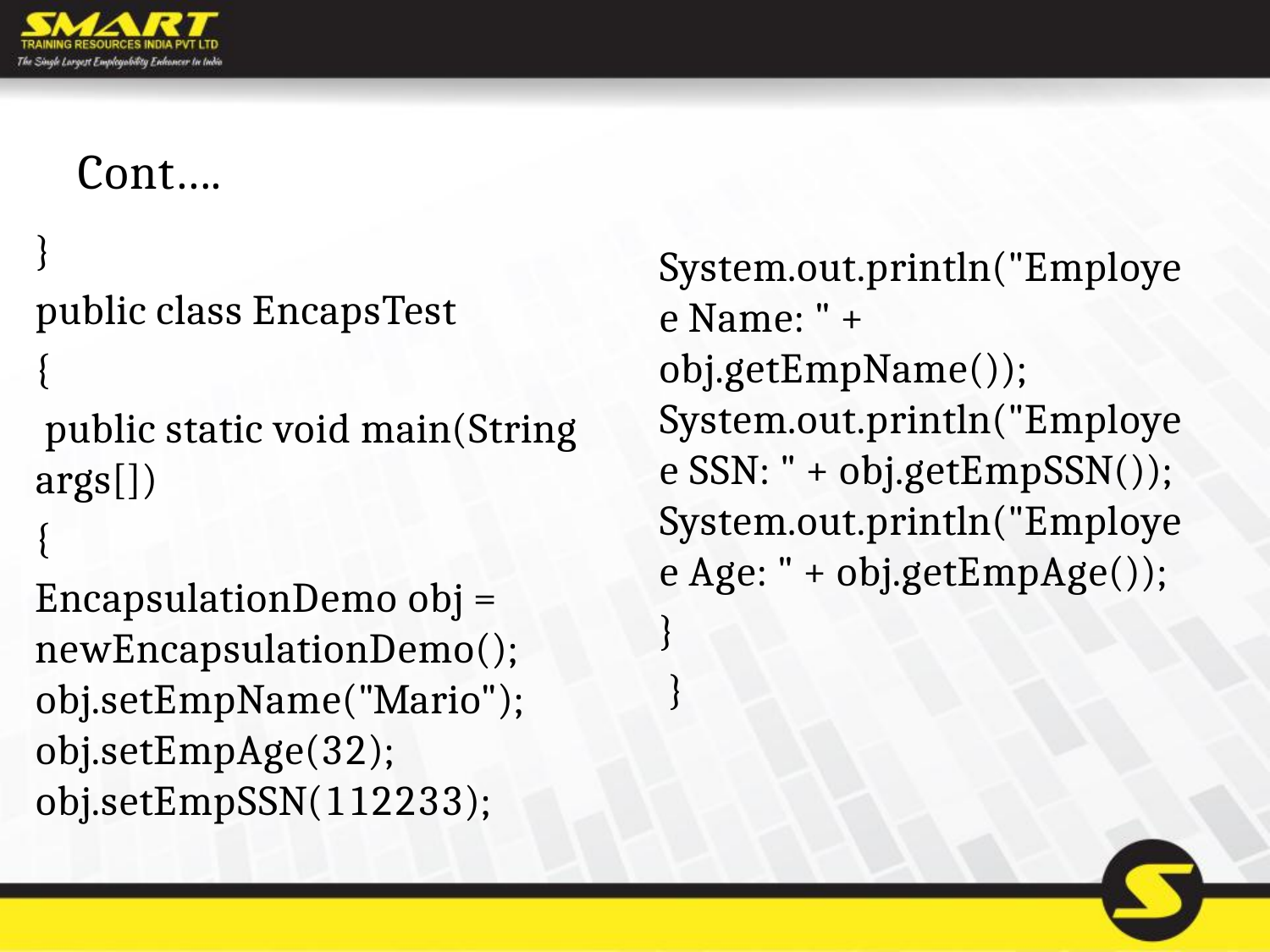

# Cont….
}
public class EncapsTest
{
 public static void main(String args[])
{
EncapsulationDemo obj = newEncapsulationDemo(); obj.setEmpName("Mario"); obj.setEmpAge(32); obj.setEmpSSN(112233);
System.out.println("Employee Name: " + obj.getEmpName()); System.out.println("Employee SSN: " + obj.getEmpSSN()); System.out.println("Employee Age: " + obj.getEmpAge());
}
 }